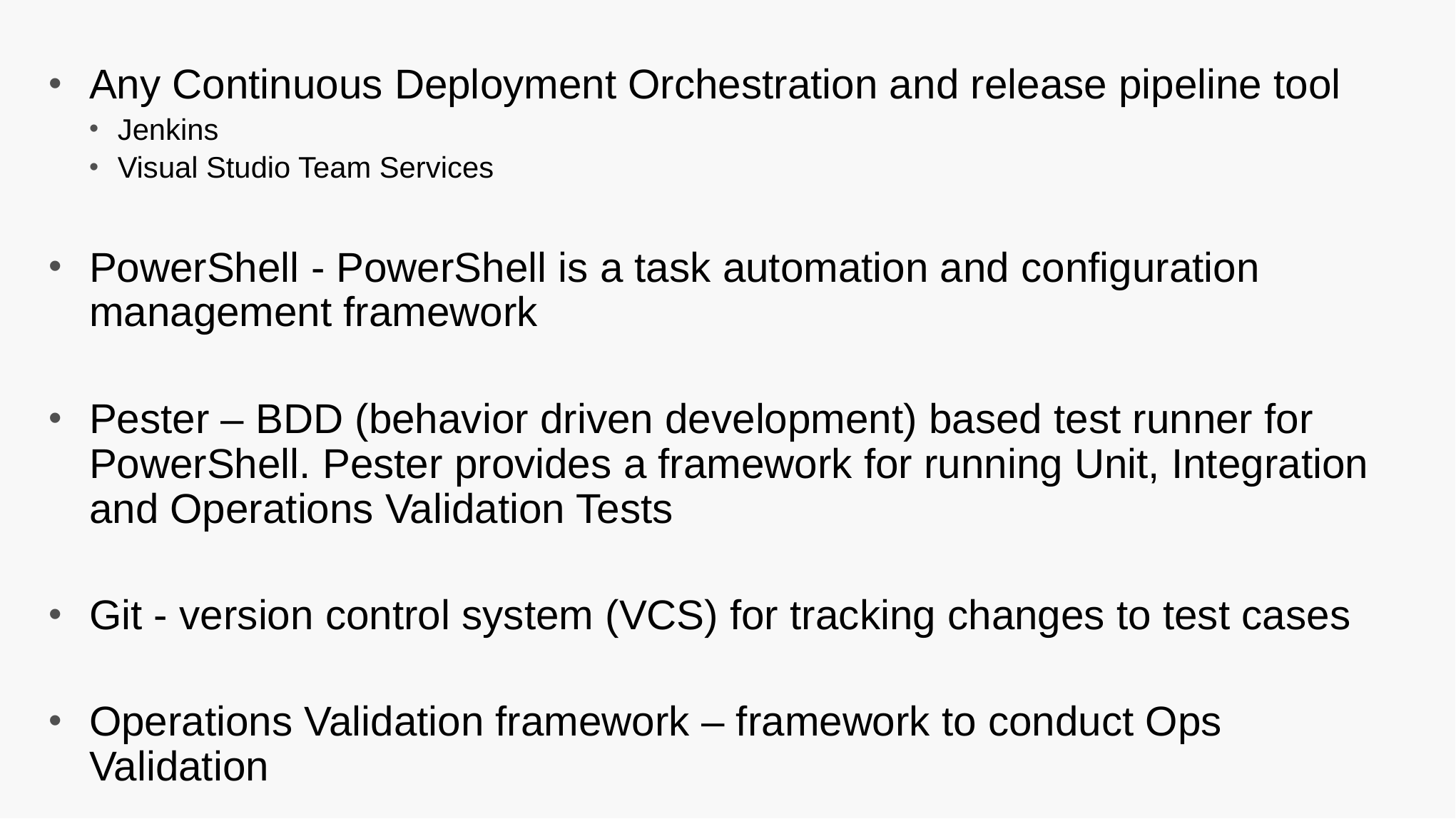

Any Continuous Deployment Orchestration and release pipeline tool
Jenkins
Visual Studio Team Services

PowerShell - PowerShell is a task automation and configuration management framework

Pester – BDD (behavior driven development) based test runner for PowerShell. Pester provides a framework for running Unit, Integration and Operations Validation Tests

Git - version control system (VCS) for tracking changes to test cases

Operations Validation framework – framework to conduct Ops Validation